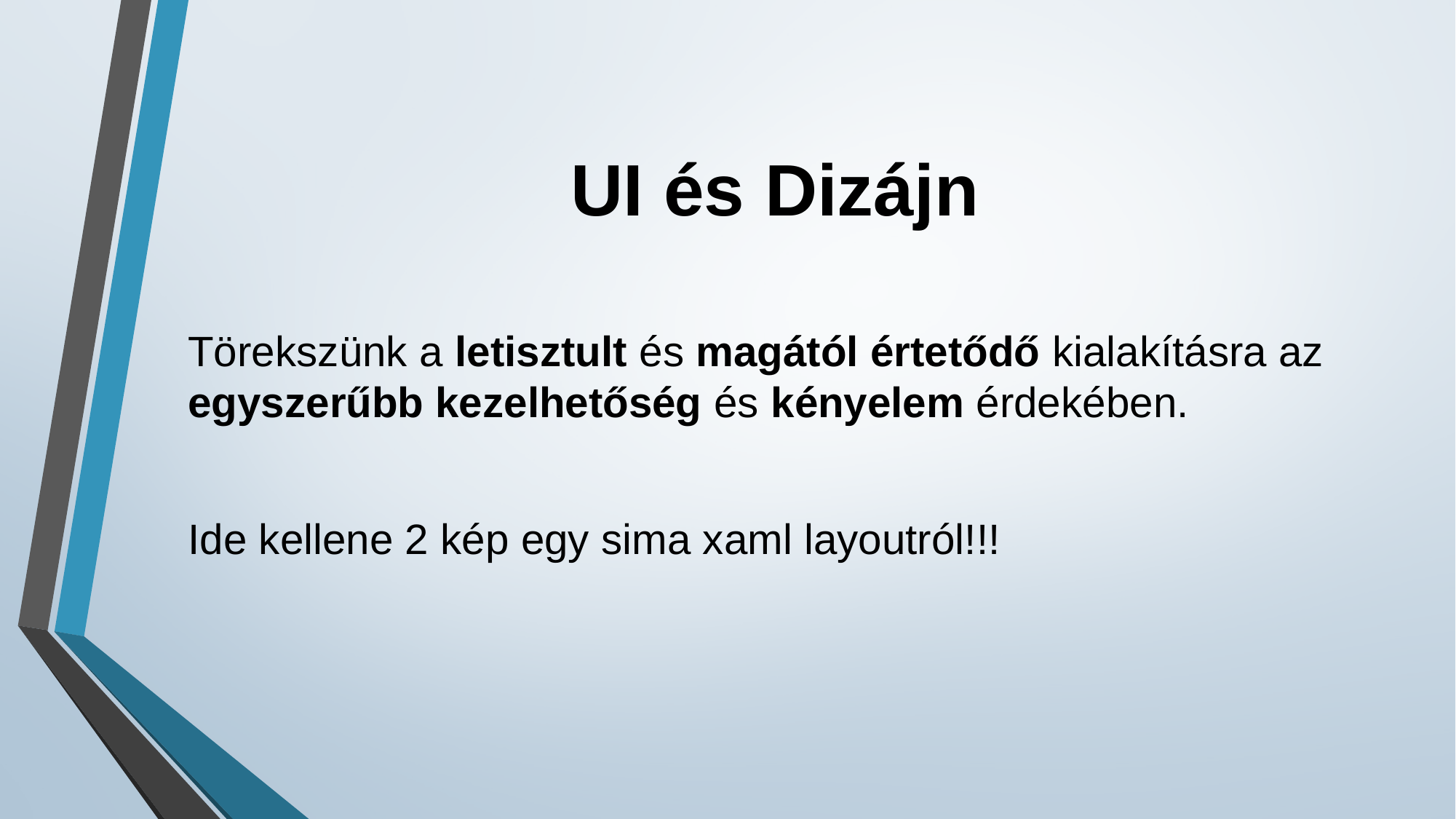

# UI és Dizájn
Törekszünk a letisztult és magától értetődő kialakításra az egyszerűbb kezelhetőség és kényelem érdekében.

Ide kellene 2 kép egy sima xaml layoutról!!!